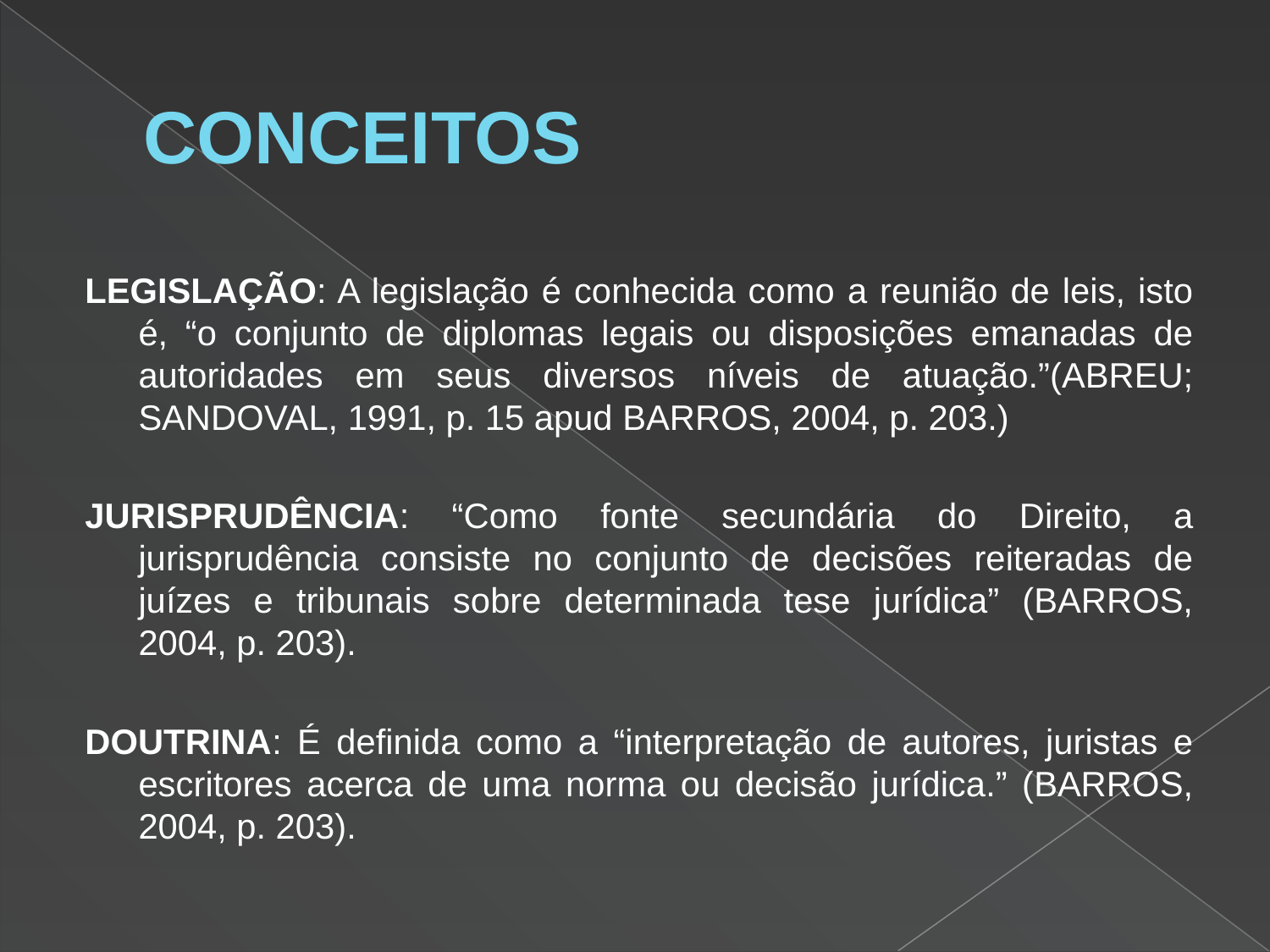

# CONCEITOS
LEGISLAÇÃO: A legislação é conhecida como a reunião de leis, isto é, “o conjunto de diplomas legais ou disposições emanadas de autoridades em seus diversos níveis de atuação.”(ABREU; SANDOVAL, 1991, p. 15 apud BARROS, 2004, p. 203.)

JURISPRUDÊNCIA: “Como fonte secundária do Direito, a jurisprudência consiste no conjunto de decisões reiteradas de juízes e tribunais sobre determinada tese jurídica” (BARROS, 2004, p. 203).

DOUTRINA: É definida como a “interpretação de autores, juristas e escritores acerca de uma norma ou decisão jurídica.” (BARROS, 2004, p. 203).